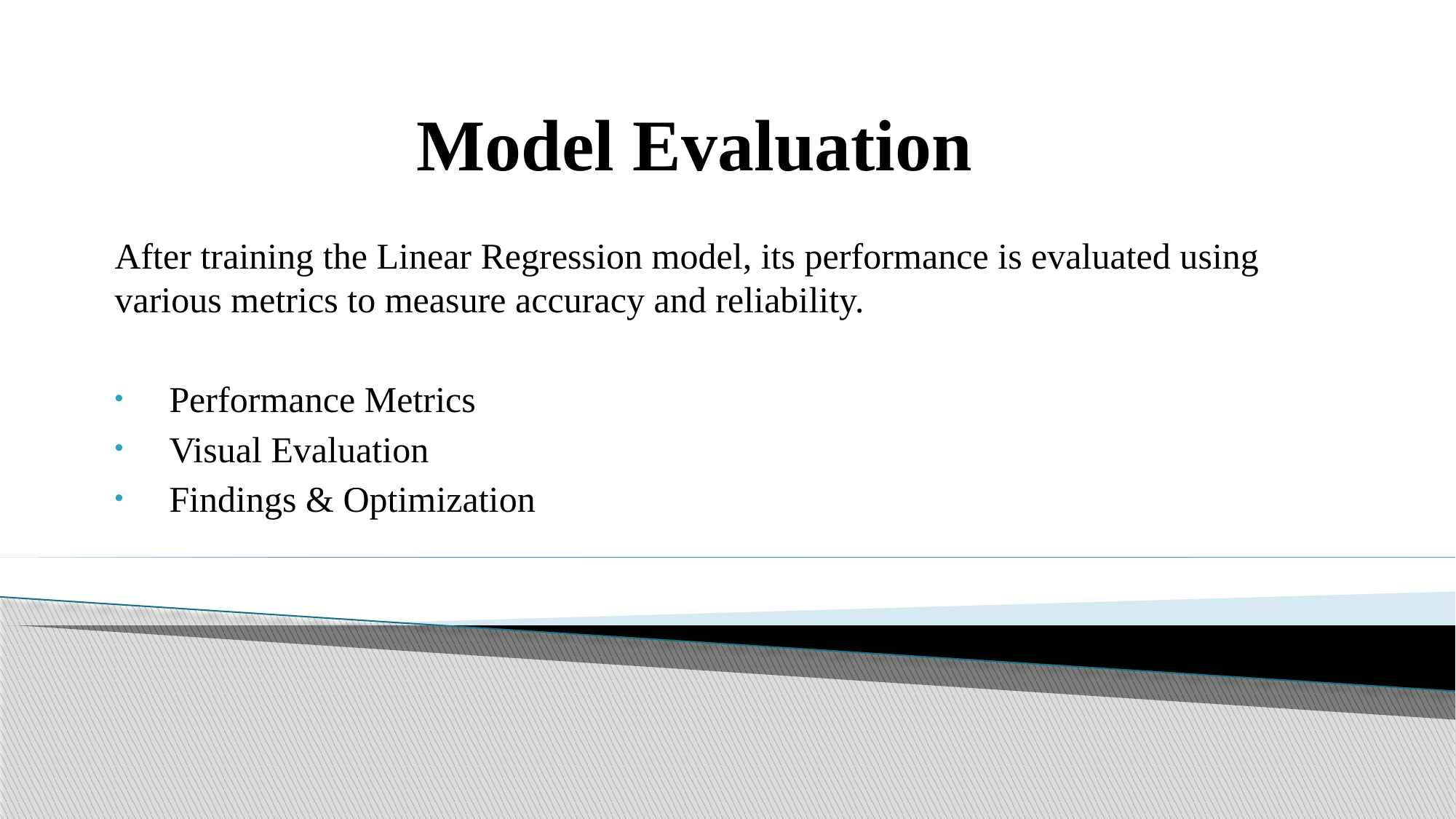

# Model Evaluation
After training the Linear Regression model, its performance is evaluated using various metrics to measure accuracy and reliability.

Performance Metrics
Visual Evaluation
Findings & Optimization